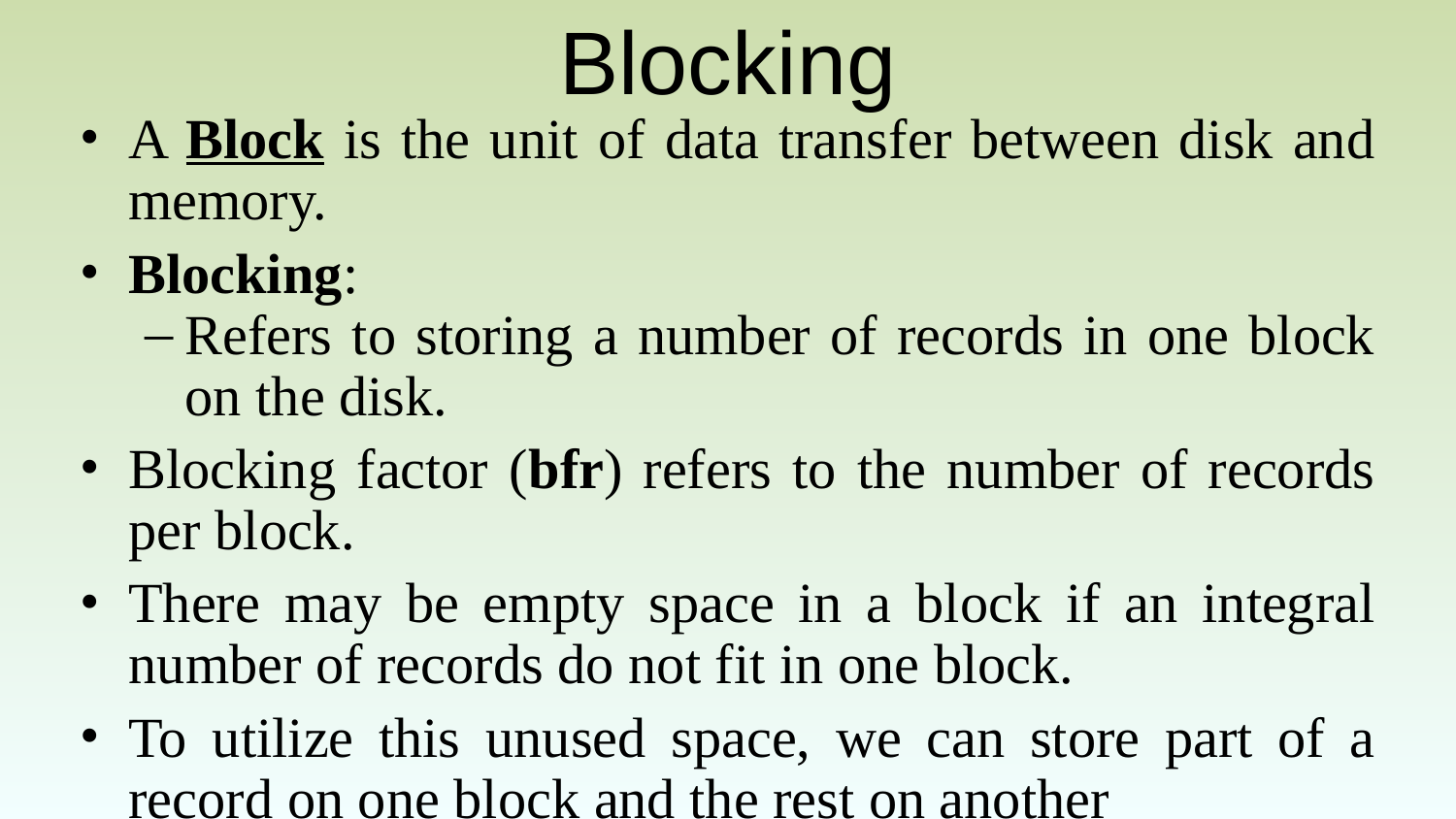

# Blocking
A Block is the unit of data transfer between disk and memory.
Blocking:
Refers to storing a number of records in one block on the disk.
Blocking factor (bfr) refers to the number of records per block.
There may be empty space in a block if an integral number of records do not fit in one block.
To utilize this unused space, we can store part of a record on one block and the rest on another